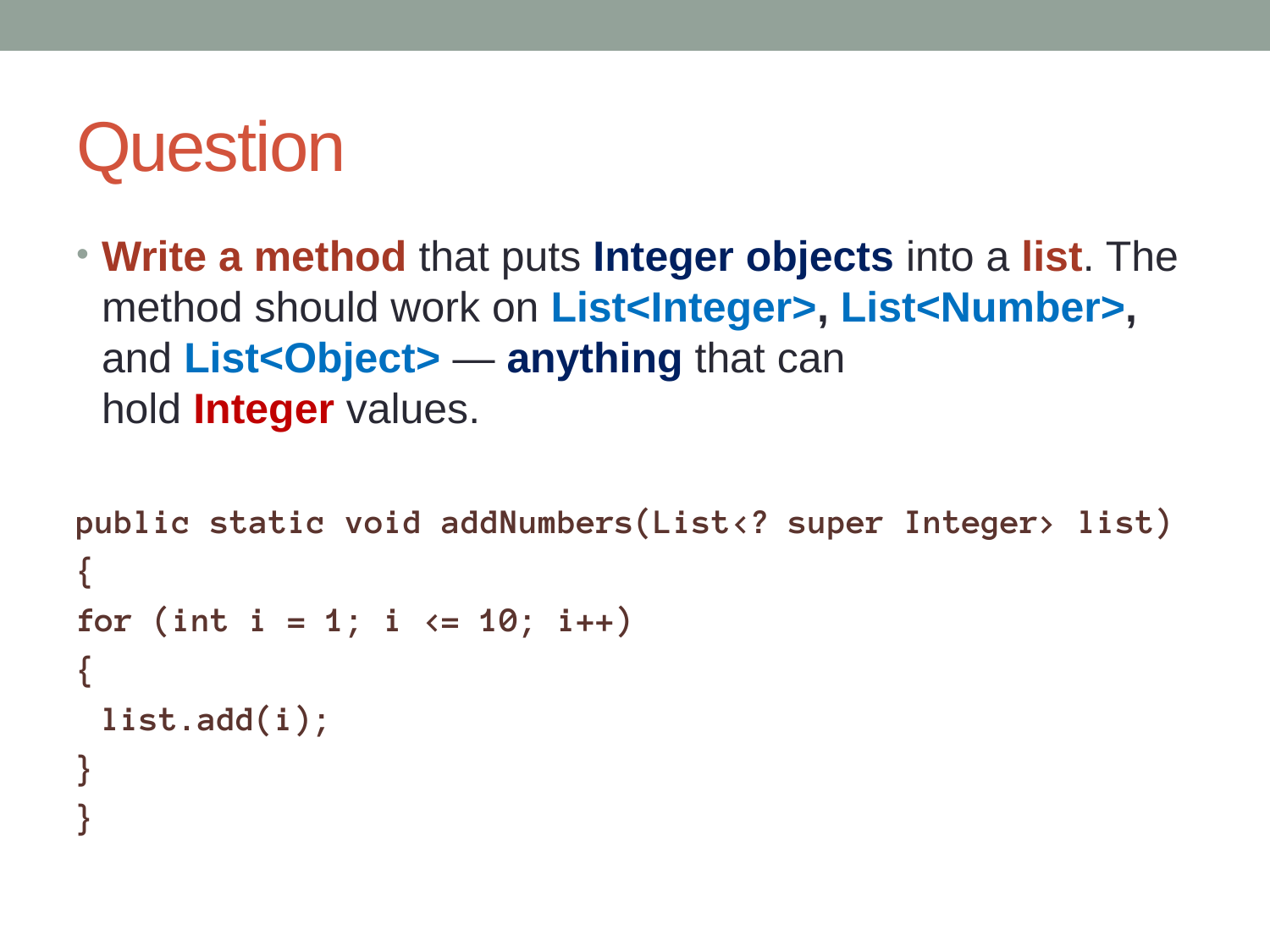

# Question
Write a method that puts Integer objects into a list. The method should work on List<Integer>, List<Number>, and List<Object> — anything that can hold Integer values.

public static void addNumbers(List<? super Integer> list)
{
for (int i = 1; i <= 10; i++)
{
	list.add(i);
}
}